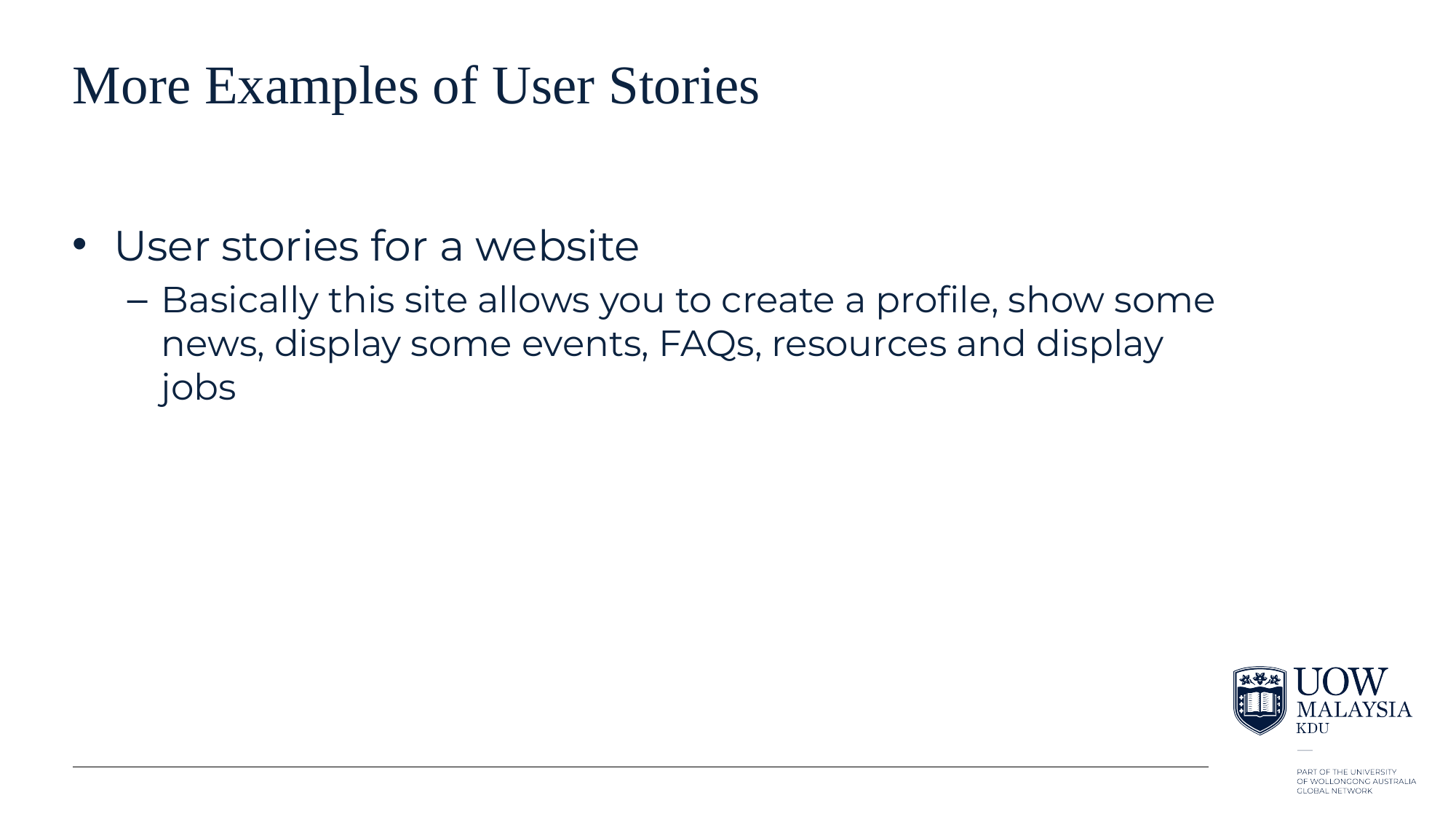

# More Examples of User Stories
User stories for a website
Basically this site allows you to create a profile, show some news, display some events, FAQs, resources and display jobs